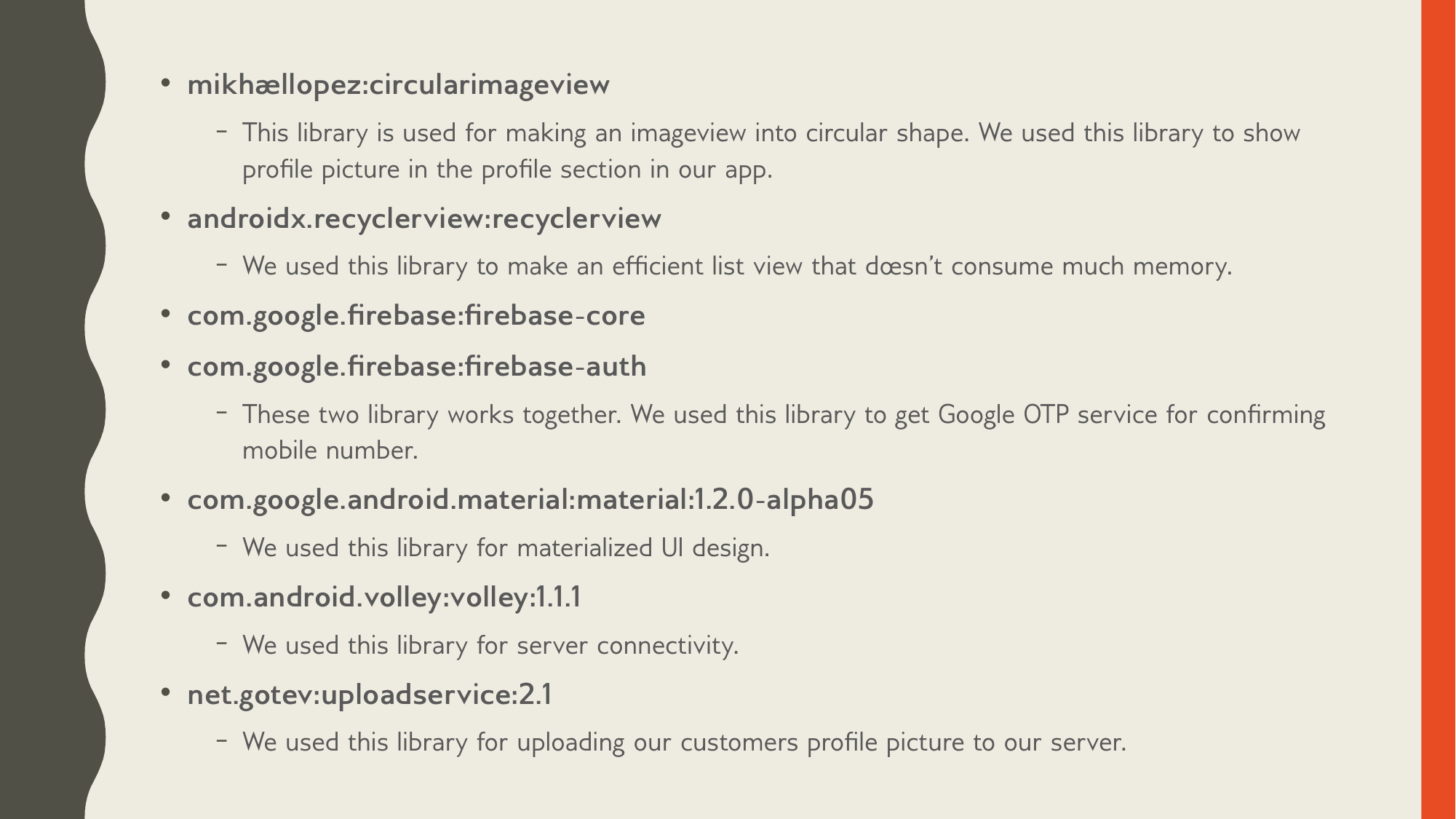

#
mikhaellopez:circularimageview
This library is used for making an imageview into circular shape. We used this library to show profile picture in the profile section in our app.
androidx.recyclerview:recyclerview
We used this library to make an efficient list view that doesn’t consume much memory.
com.google.firebase:firebase-core
com.google.firebase:firebase-auth
These two library works together. We used this library to get Google OTP service for confirming mobile number.
com.google.android.material:material:1.2.0-alpha05
We used this library for materialized UI design.
com.android.volley:volley:1.1.1
We used this library for server connectivity.
net.gotev:uploadservice:2.1
We used this library for uploading our customers profile picture to our server.